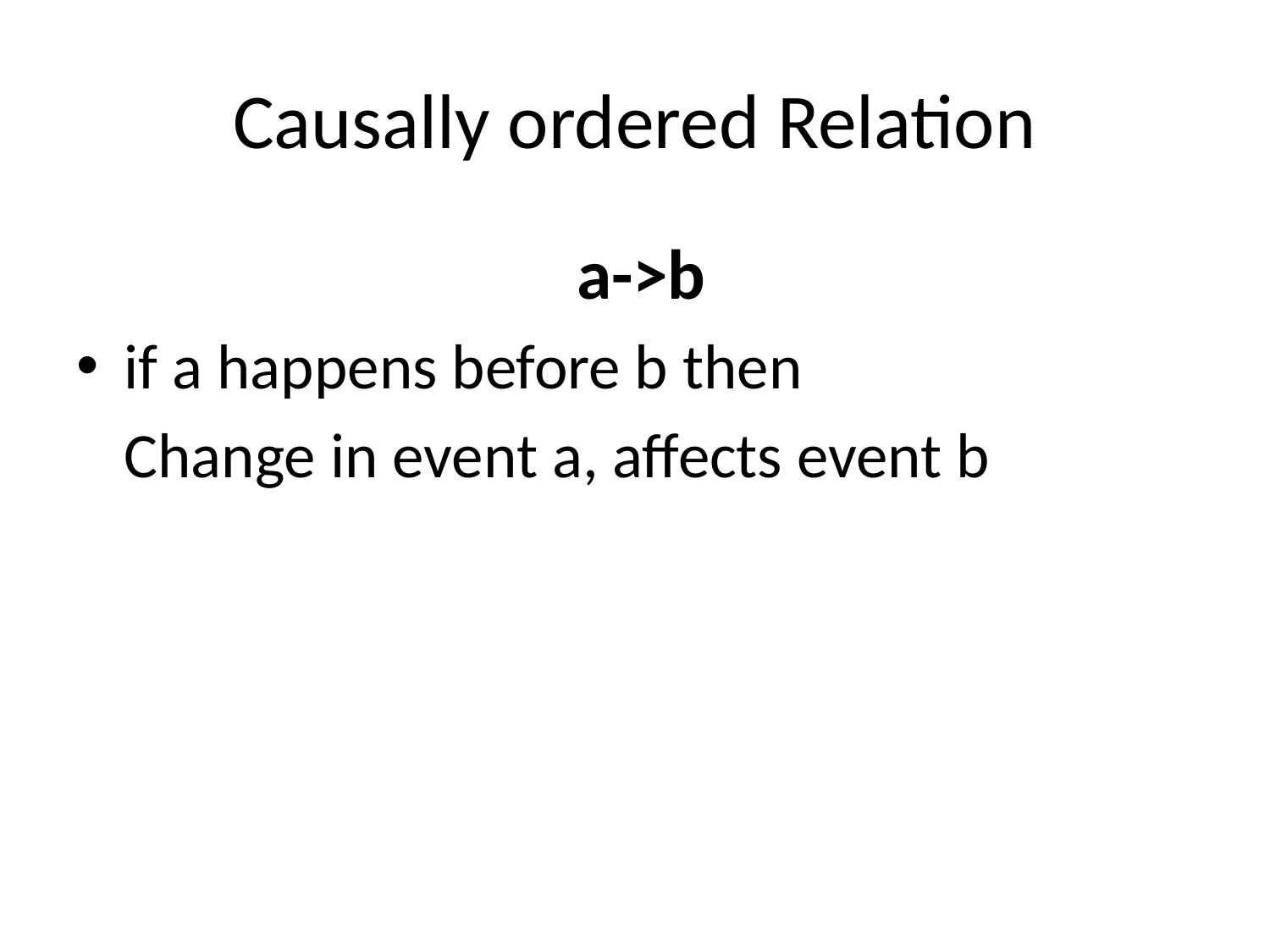

# Causally ordered Relation
 a->b
if a happens before b then
	Change in event a, affects event b